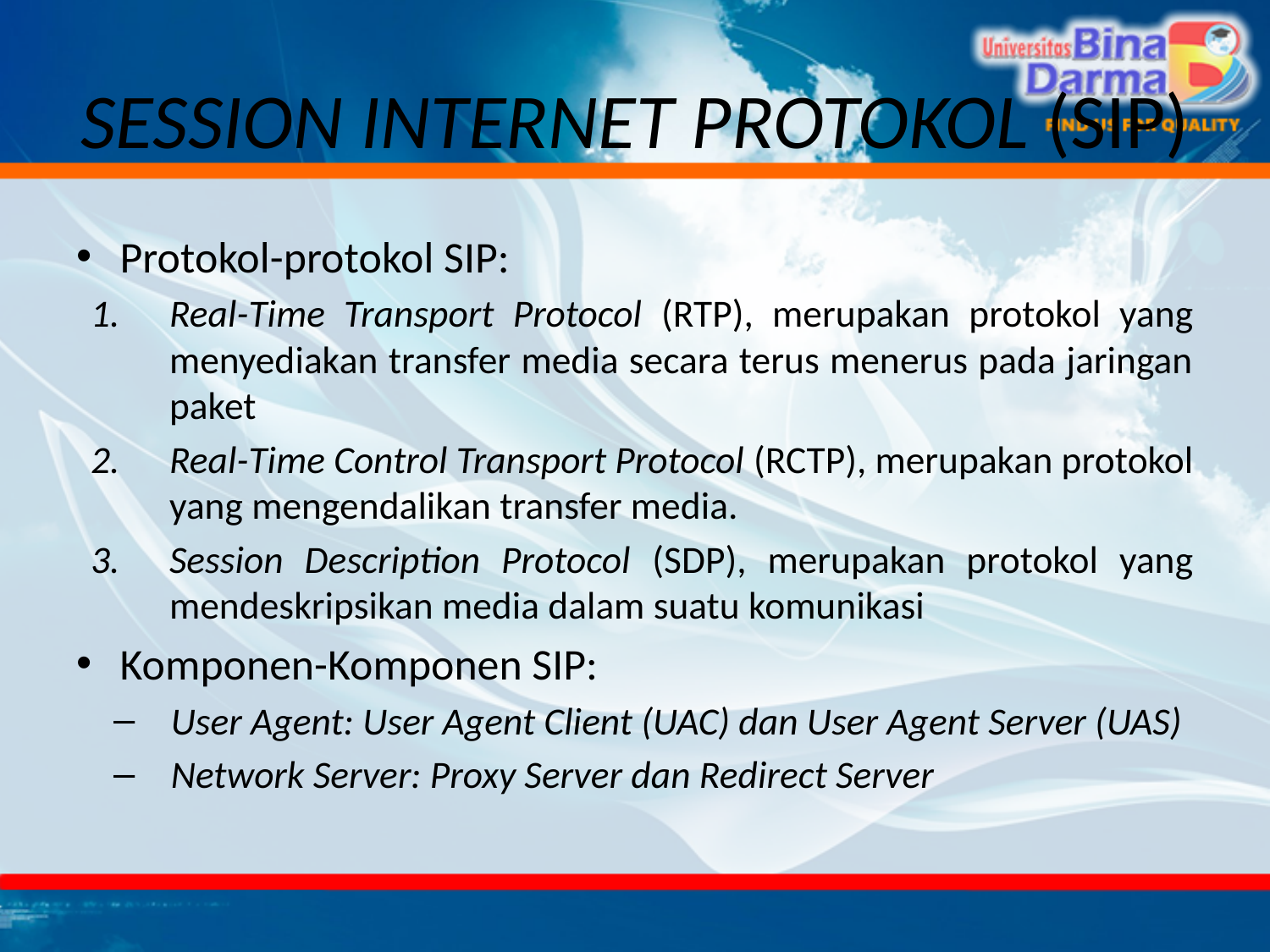

# SESSION INTERNET PROTOKOL (SIP)
Protokol-protokol SIP:
Real-Time Transport Protocol (RTP), merupakan protokol yang menyediakan transfer media secara terus menerus pada jaringan paket
Real-Time Control Transport Protocol (RCTP), merupakan protokol yang mengendalikan transfer media.
Session Description Protocol (SDP), merupakan protokol yang mendeskripsikan media dalam suatu komunikasi
Komponen-Komponen SIP:
User Agent: User Agent Client (UAC) dan User Agent Server (UAS)
Network Server: Proxy Server dan Redirect Server